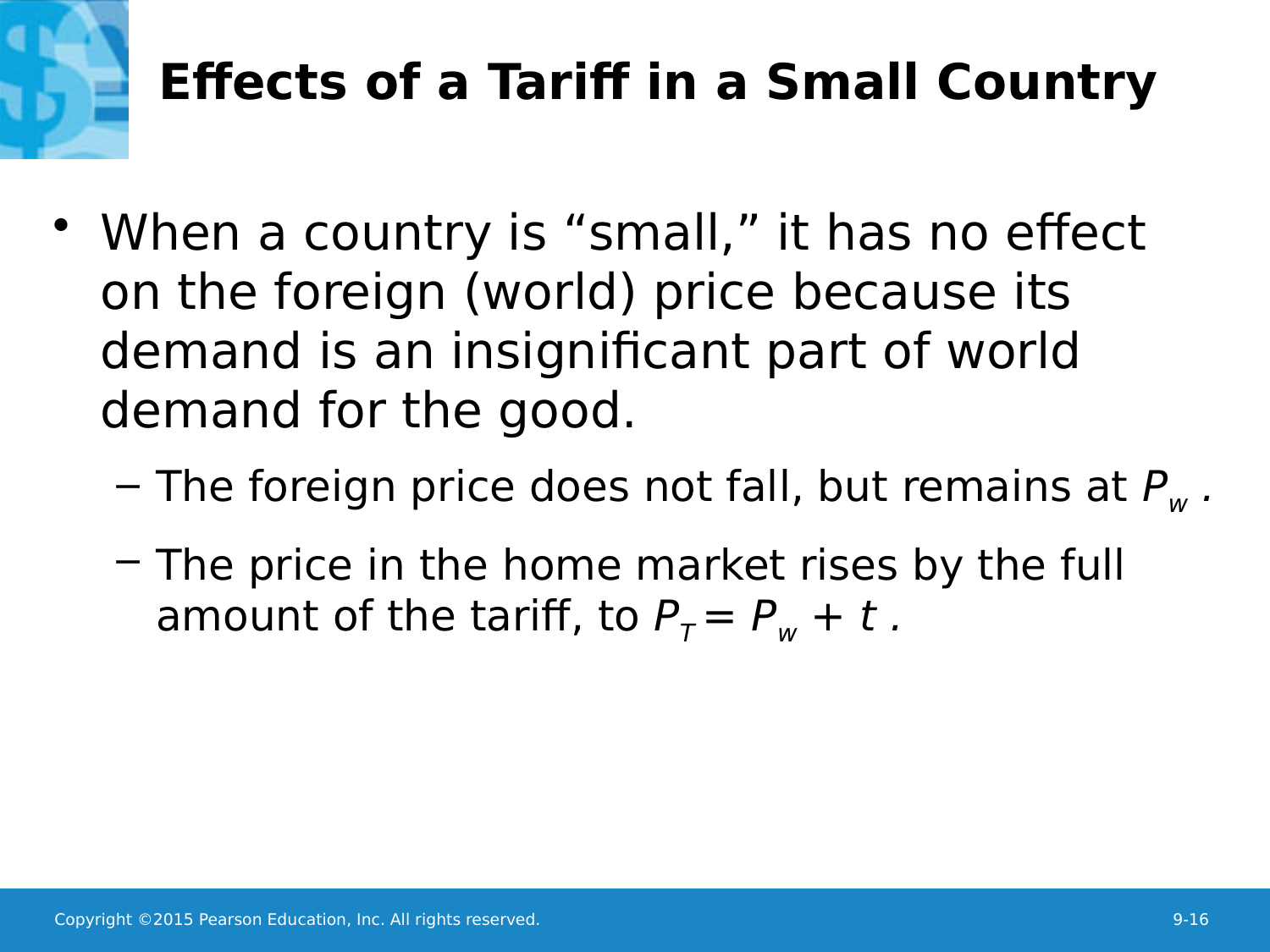

# Effects of a Tariff in a Small Country
When a country is “small,” it has no effect on the foreign (world) price because its demand is an insignificant part of world demand for the good.
The foreign price does not fall, but remains at Pw .
The price in the home market rises by the full amount of the tariff, to PT = Pw + t .